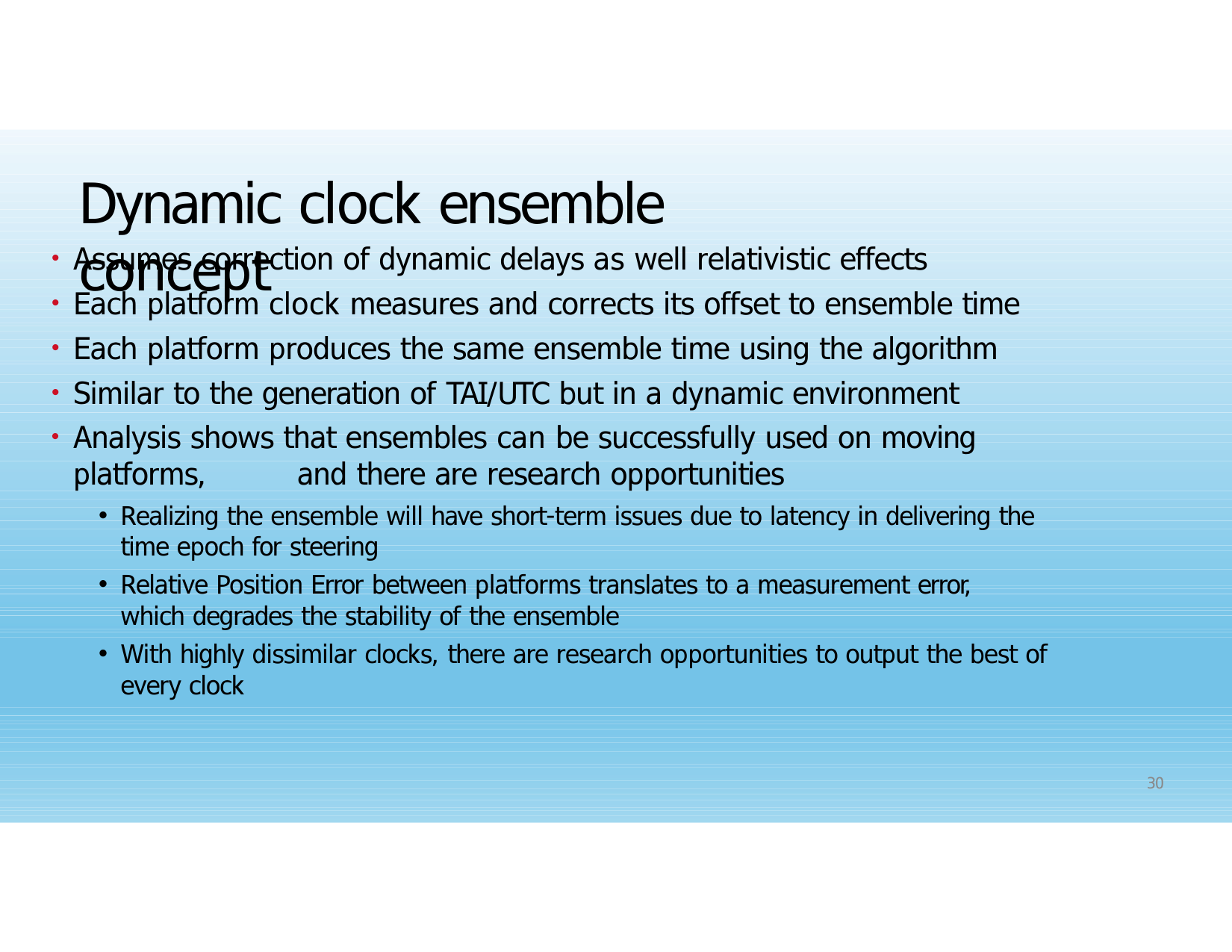

# Dynamic clock ensemble concept
Assumes correction of dynamic delays as well relativistic effects
Each platform clock measures and corrects its offset to ensemble time
Each platform produces the same ensemble time using the algorithm
Similar to the generation of TAI/UTC but in a dynamic environment
Analysis shows that ensembles can be successfully used on moving platforms, 	and there are research opportunities
Realizing the ensemble will have short-term issues due to latency in delivering the time epoch for steering
Relative Position Error between platforms translates to a measurement error, which degrades the stability of the ensemble
With highly dissimilar clocks, there are research opportunities to output the best of every clock
30